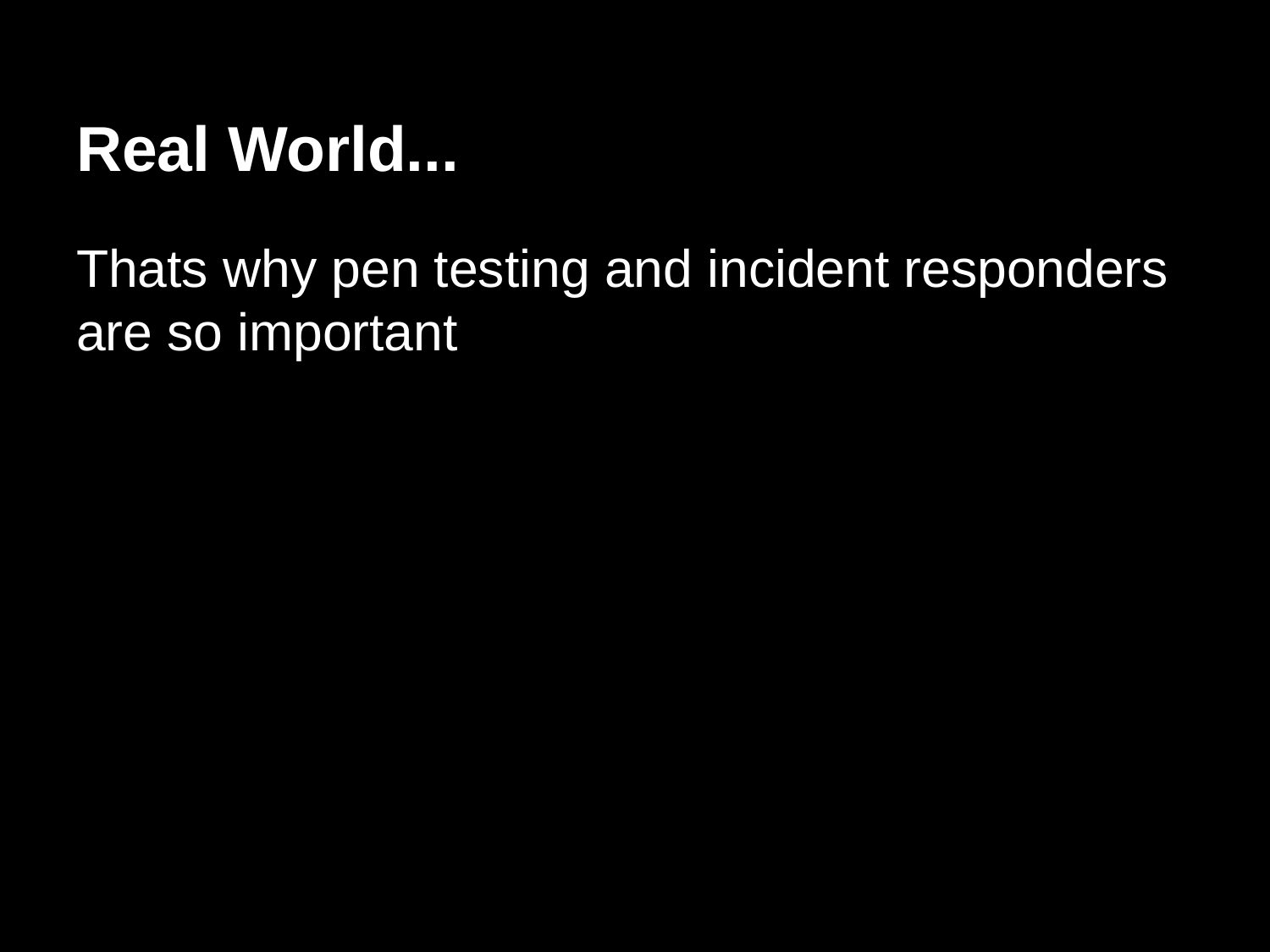

# Real World...
Thats why pen testing and incident responders are so important